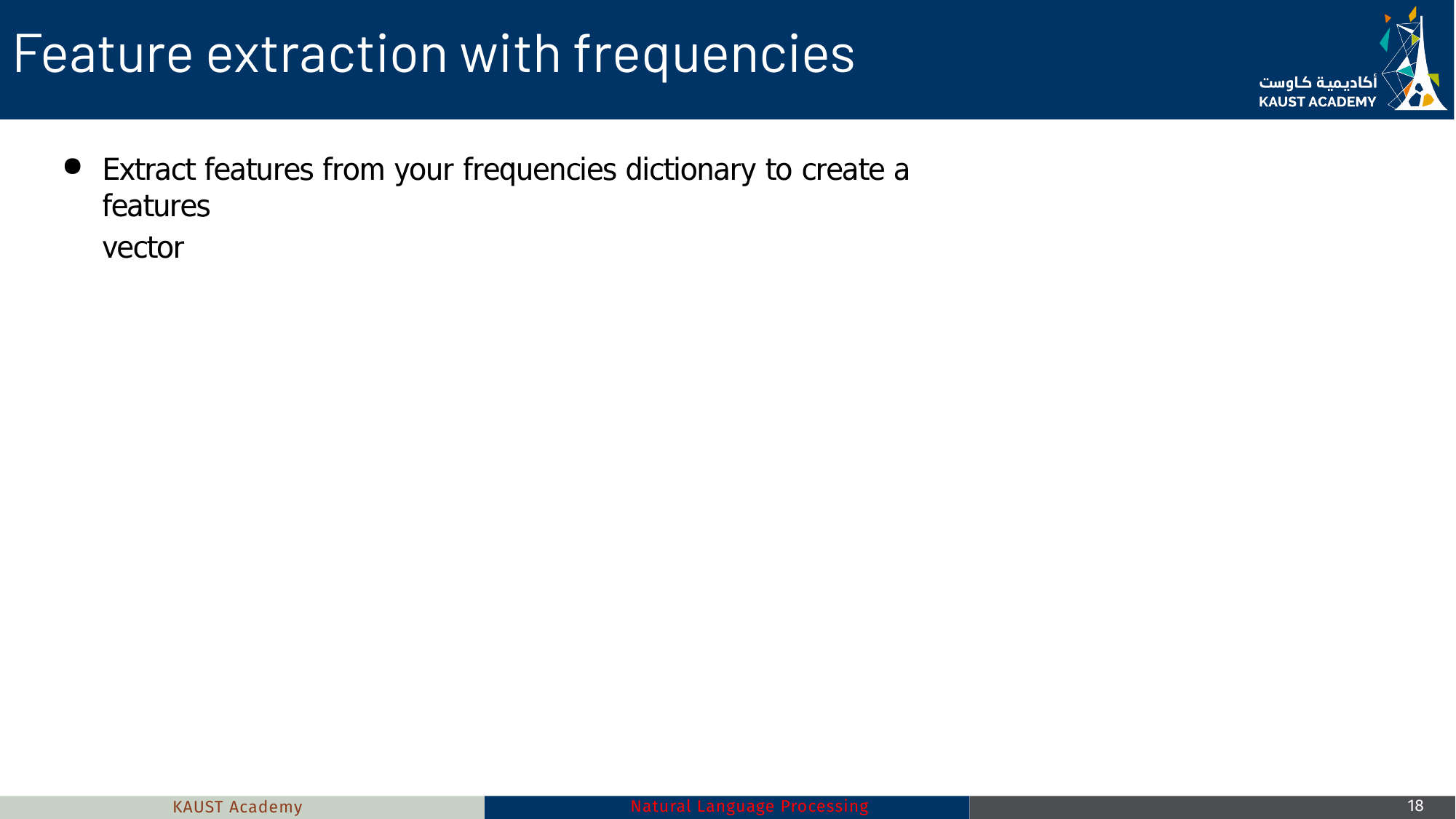

# Feature extraction with frequencies
Extract features from your frequencies dictionary to create a features
vector